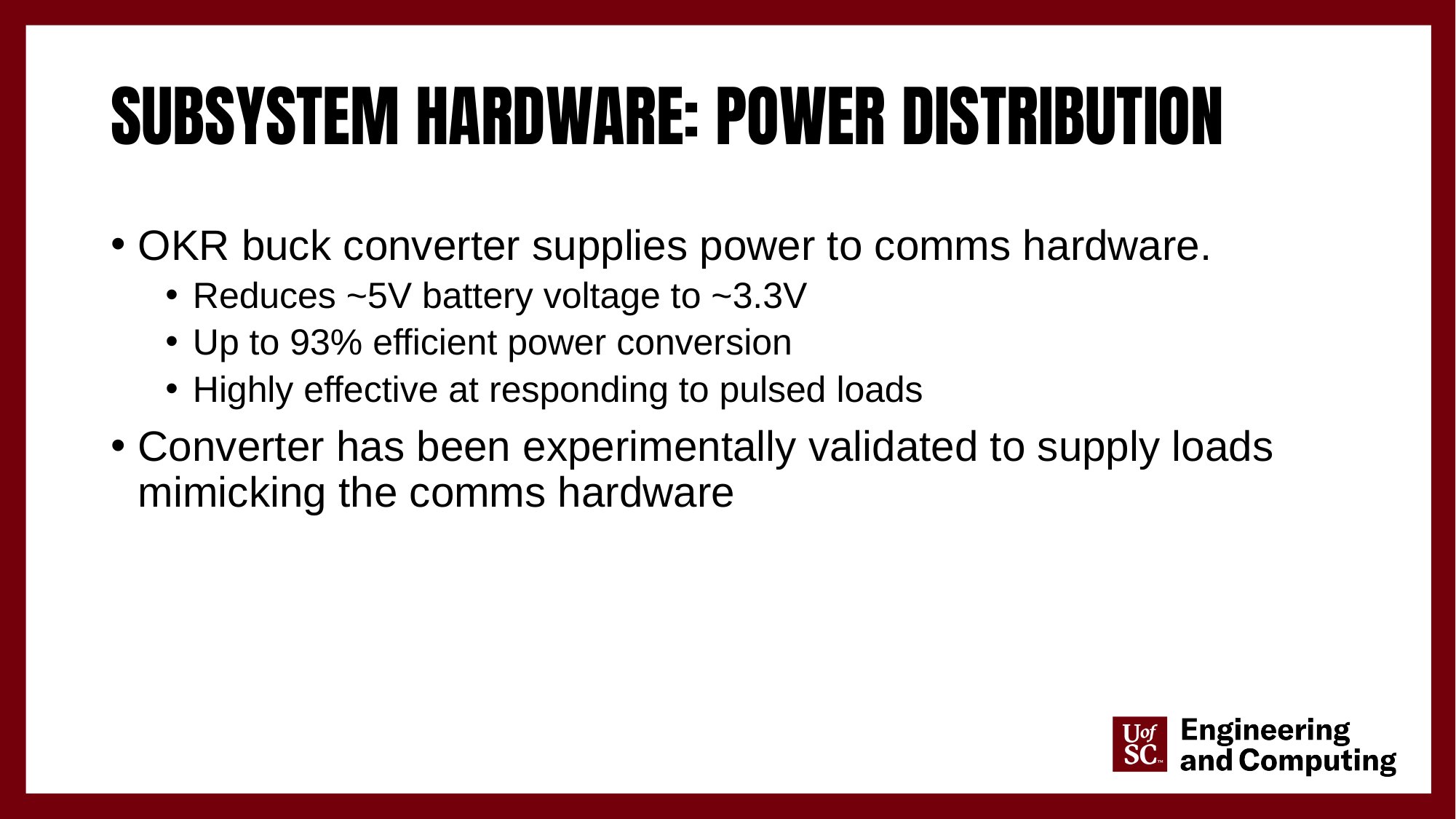

# Subsystem Hardware: Power distribution
OKR buck converter supplies power to comms hardware.
Reduces ~5V battery voltage to ~3.3V
Up to 93% efficient power conversion
Highly effective at responding to pulsed loads
Converter has been experimentally validated to supply loads mimicking the comms hardware